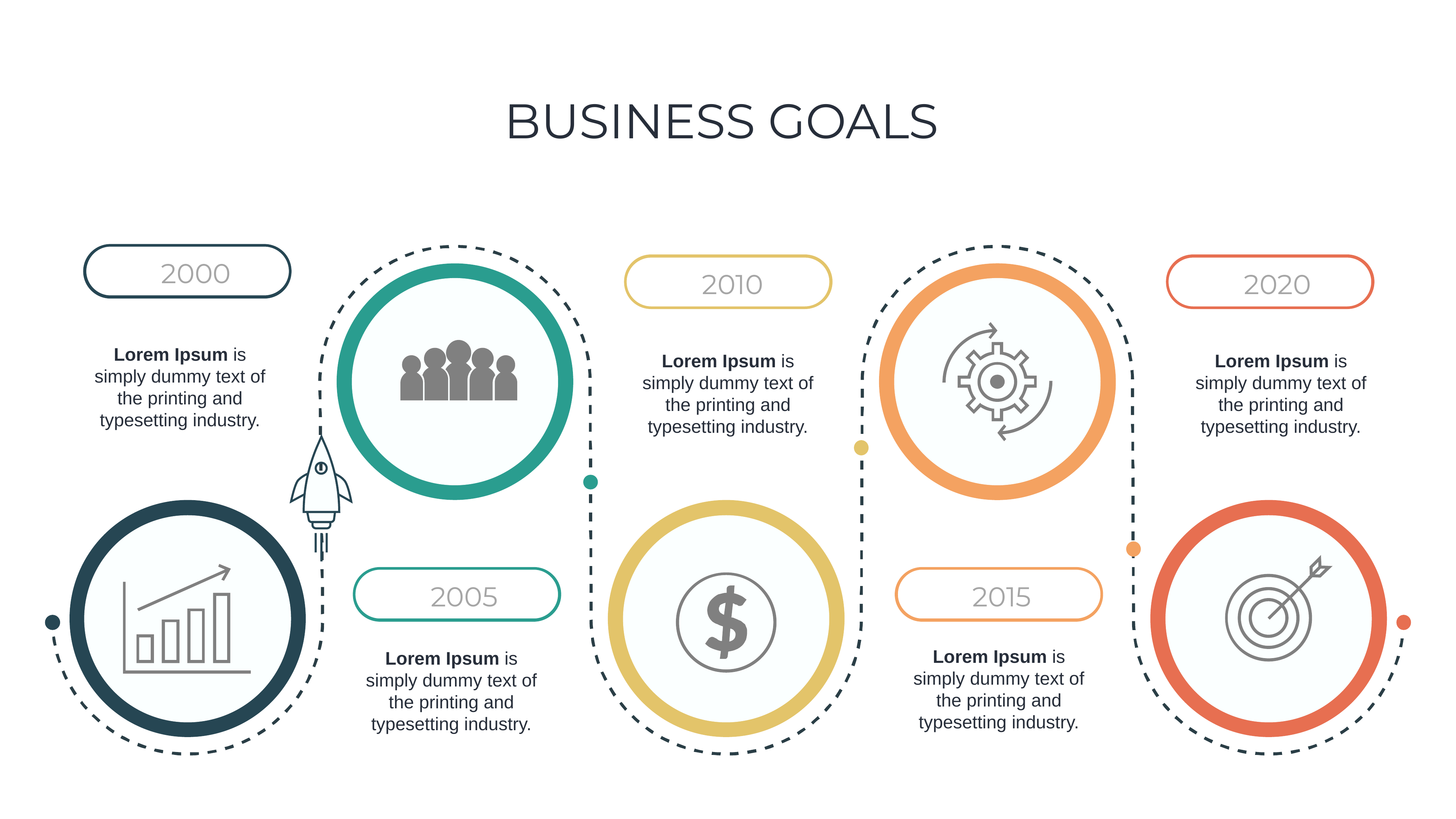

# BUSINESS GOALS

2000

2010
2020

Lorem Ipsum is simply dummy text of the printing and typesetting industry.

Lorem Ipsum is simply dummy text of the printing and typesetting industry.
Lorem Ipsum is simply dummy text of the printing and typesetting industry.

2005
2015

Lorem Ipsum is simply dummy text of the printing and typesetting industry.
Lorem Ipsum is simply dummy text of the printing and typesetting industry.